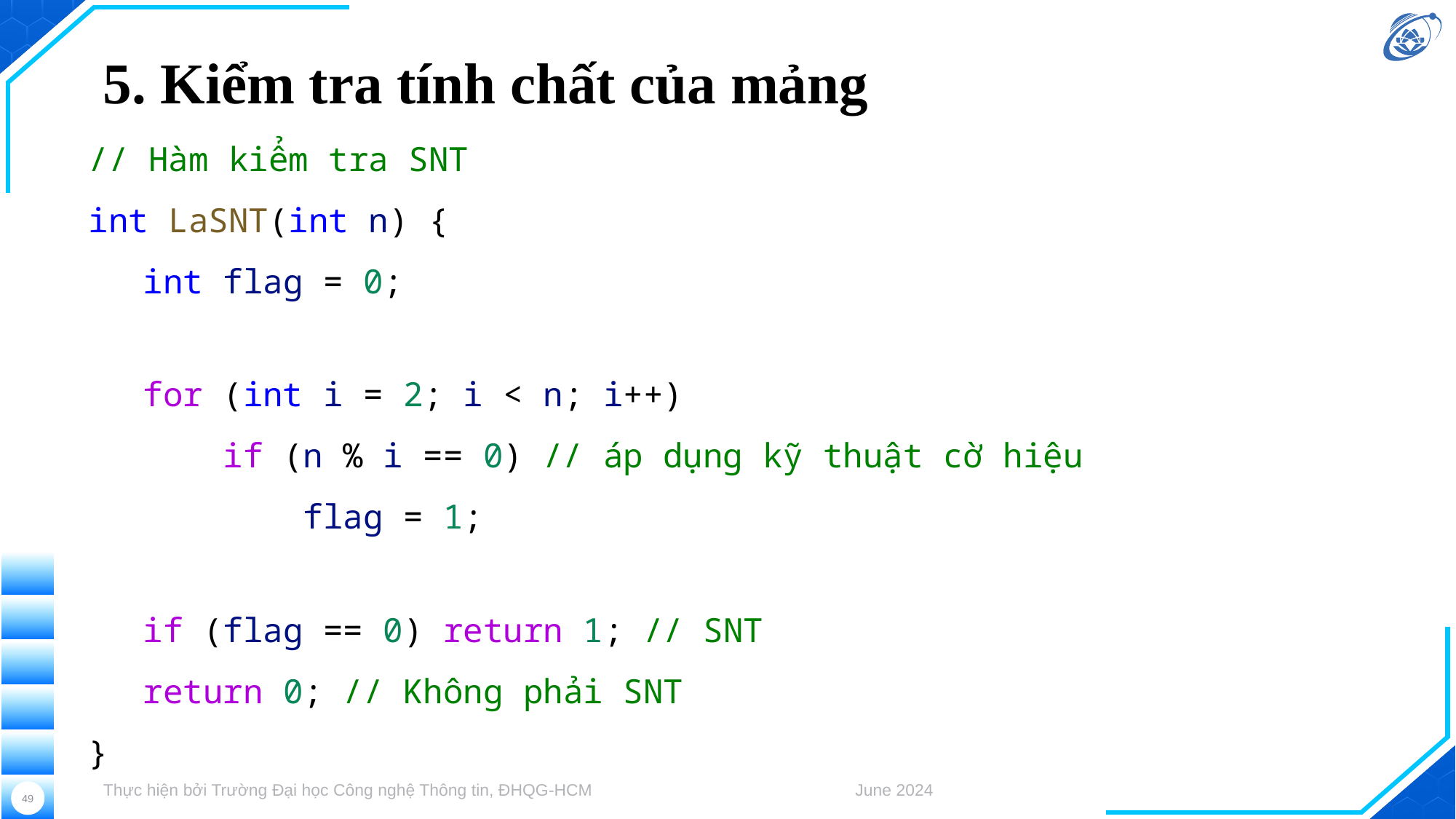

# 5. Kiểm tra tính chất của mảng
// Hàm kiểm tra SNT
int LaSNT(int n) {
int flag = 0;
for (int i = 2; i < n; i++)
    if (n % i == 0) // áp dụng kỹ thuật cờ hiệu
        flag = 1;
if (flag == 0) return 1; // SNT
return 0; // Không phải SNT
}
Thực hiện bởi Trường Đại học Công nghệ Thông tin, ĐHQG-HCM
June 2024
49